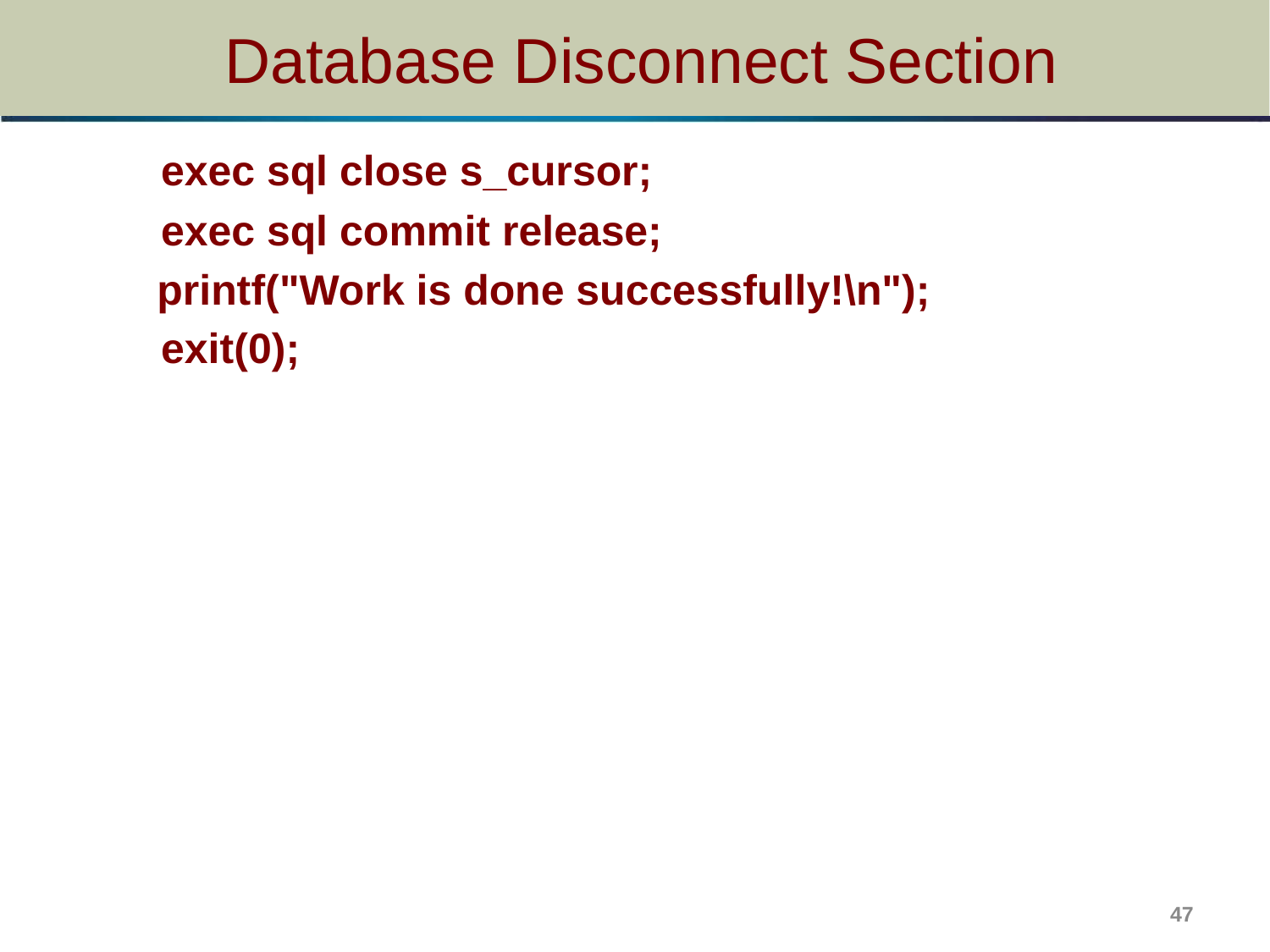

# Database Disconnect Section
	 exec sql close s_cursor;
	 exec sql commit release;
    printf("Work is done successfully!\n");
	 exit(0);

47